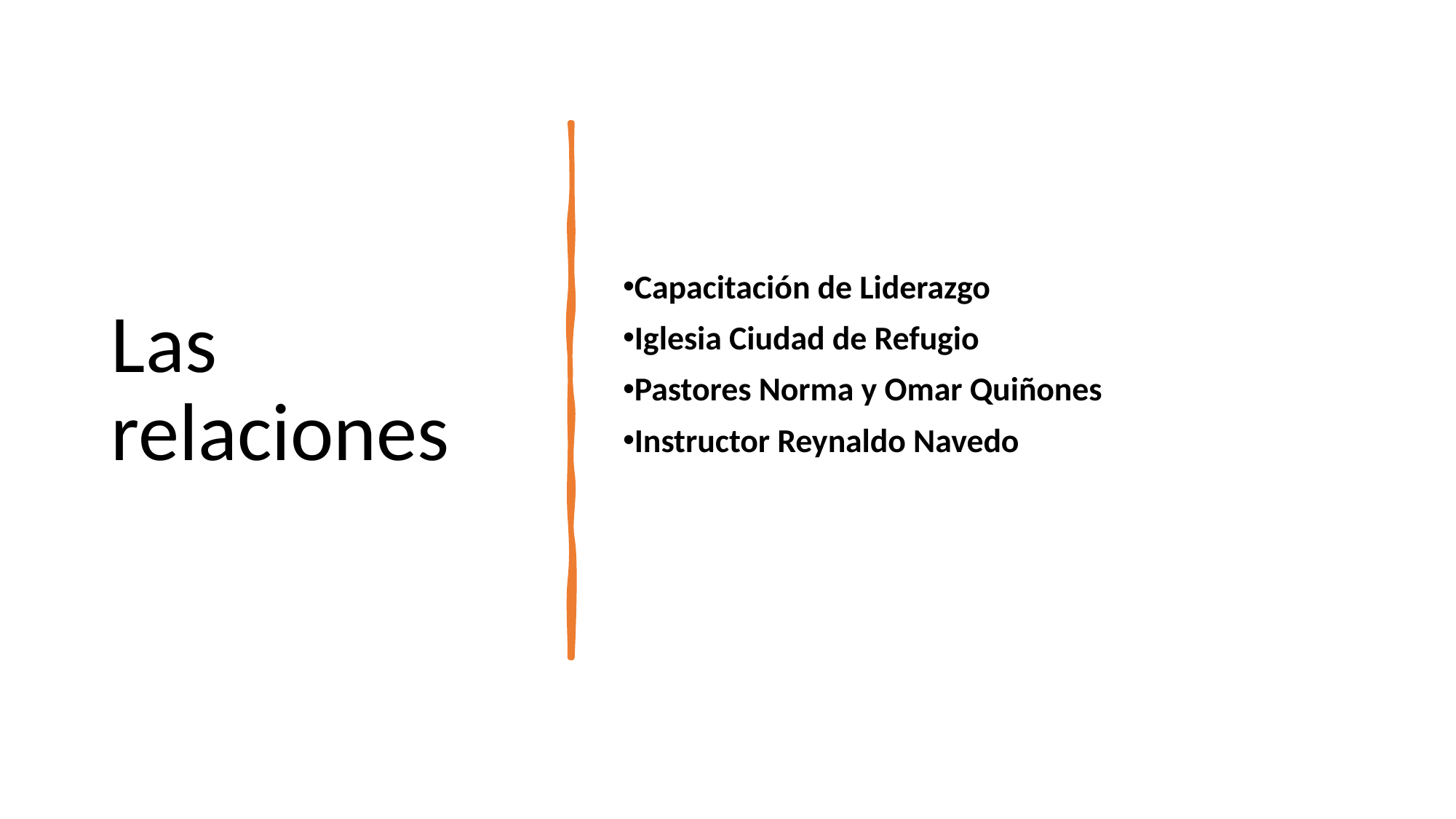

# Las relaciones
Capacitación de Liderazgo
Iglesia Ciudad de Refugio
Pastores Norma y Omar Quiñones
Instructor Reynaldo Navedo